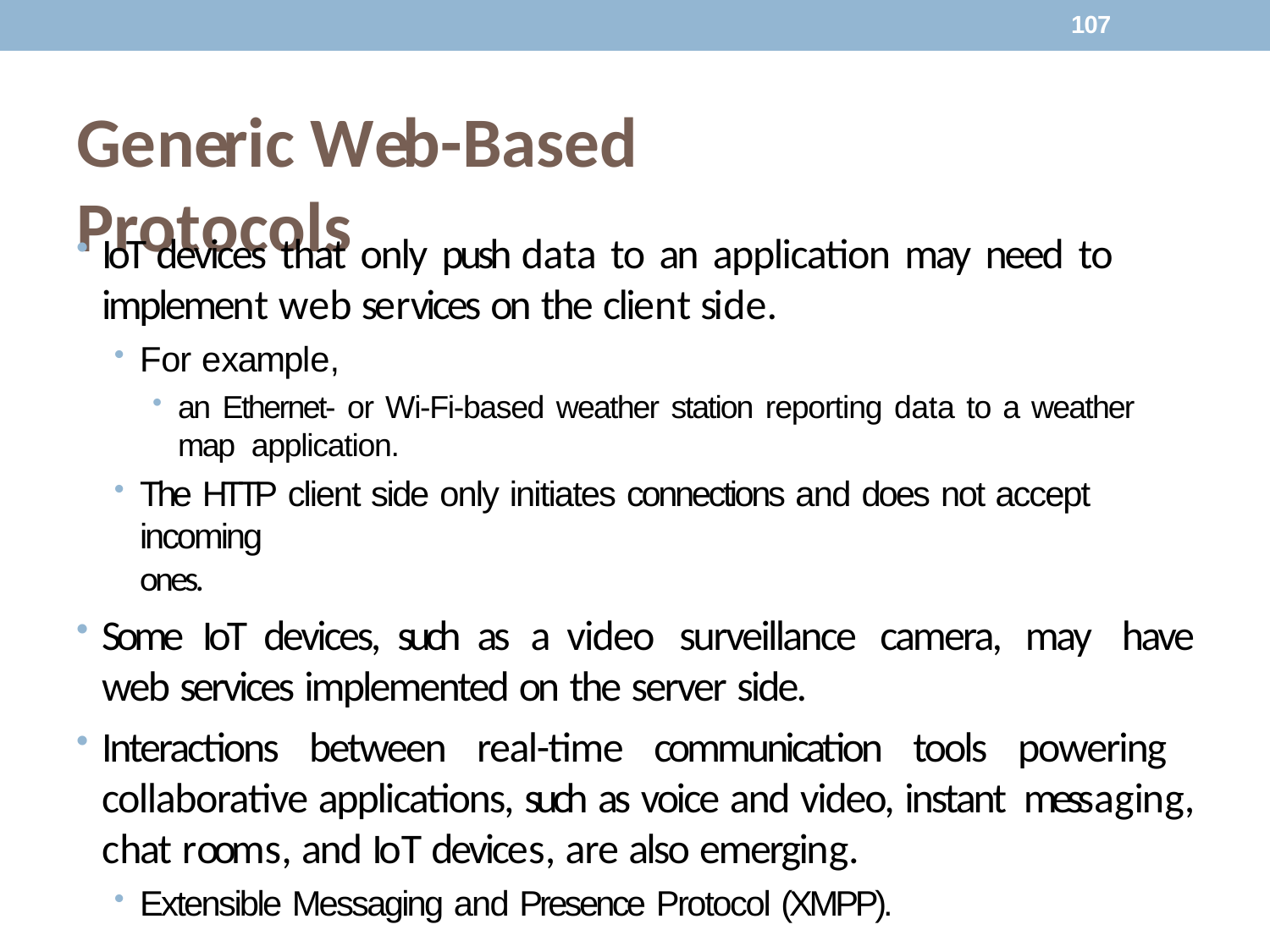

107
# Generic Web-Based Protocols
IoT devices that only push data to an application may need to  implement web services on the client side.
For example,
an Ethernet- or Wi-Fi-based weather station reporting data to a weather map  application.
The HTTP client side only initiates connections and does not accept incoming
ones.
Some IoT devices, such as a video surveillance camera, may  have web services implemented on the server side.
Interactions between real-time communication tools powering  collaborative applications, such as voice and video, instant  messaging, chat rooms, and IoT devices, are also emerging.
Extensible Messaging and Presence Protocol (XMPP).